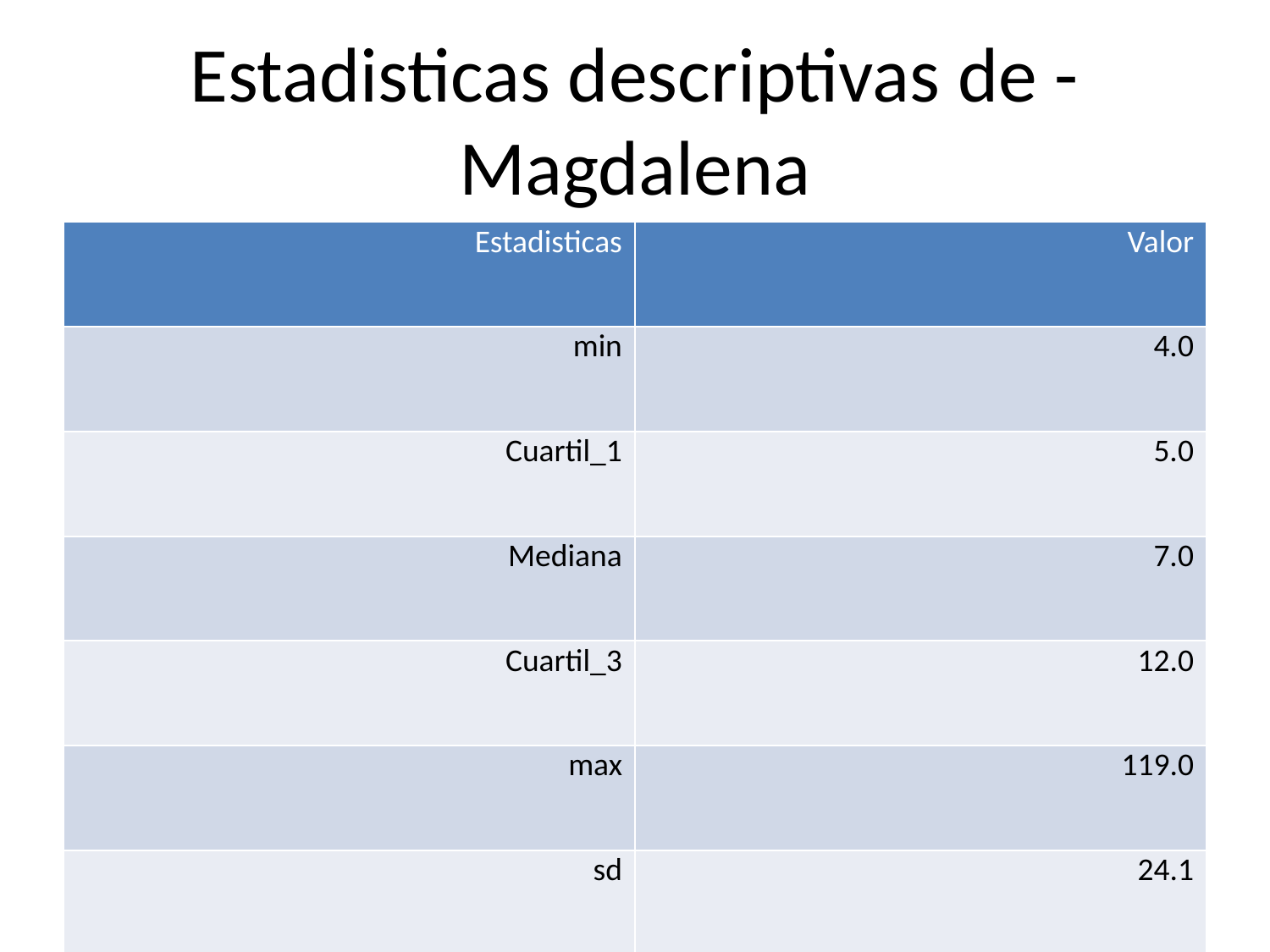

# Estadisticas descriptivas de - Magdalena
| Estadisticas | Valor |
| --- | --- |
| min | 4.0 |
| Cuartil\_1 | 5.0 |
| Mediana | 7.0 |
| Cuartil\_3 | 12.0 |
| max | 119.0 |
| sd | 24.1 |